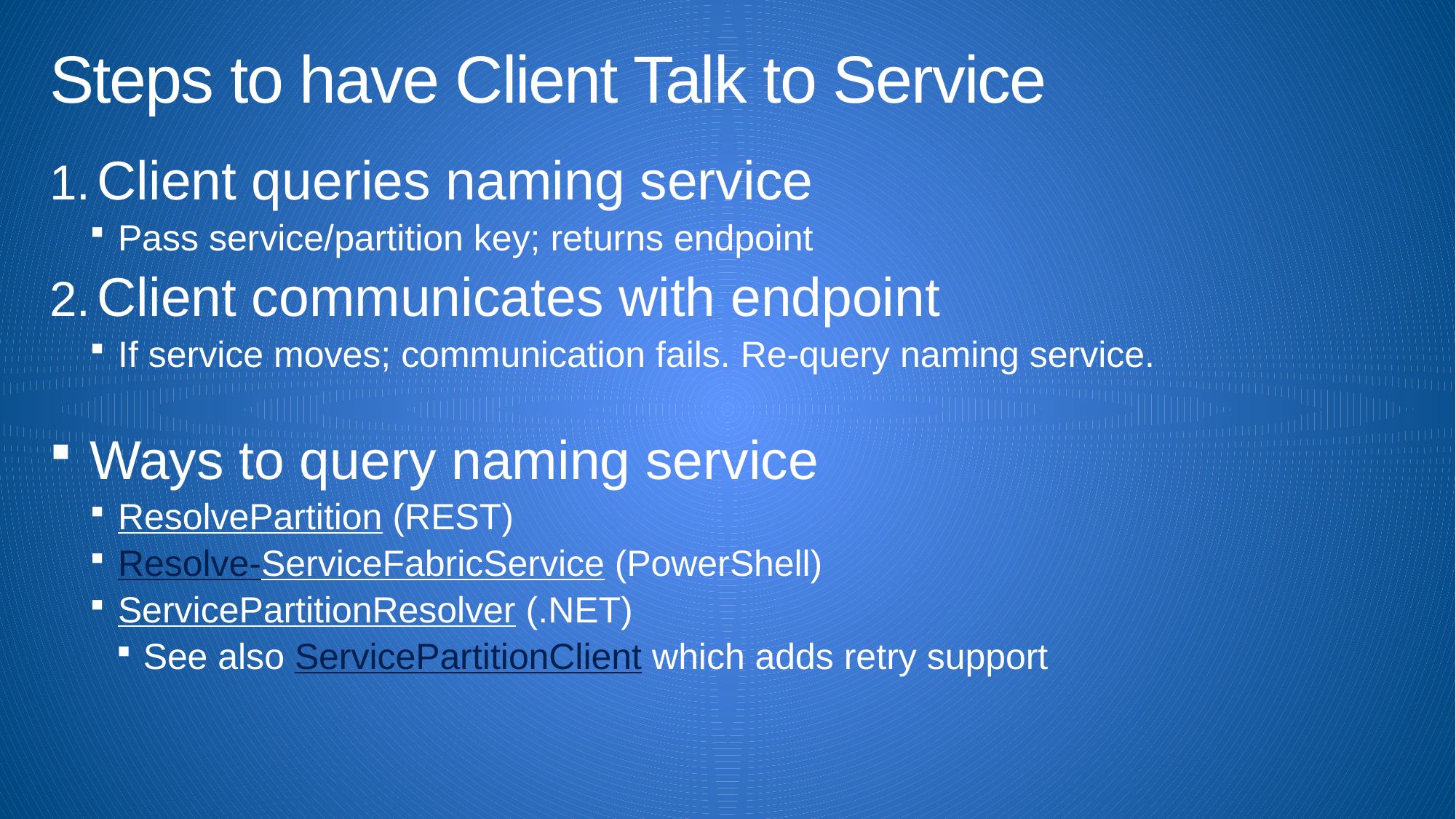

# Steps to have Client Talk to Service
Client queries naming service
Pass service/partition key; returns endpoint
Client communicates with endpoint
If service moves; communication fails. Re-query naming service.

Ways to query naming service
ResolvePartition (REST)
Resolve-ServiceFabricService (PowerShell)
ServicePartitionResolver (.NET)
See also ServicePartitionClient which adds retry support